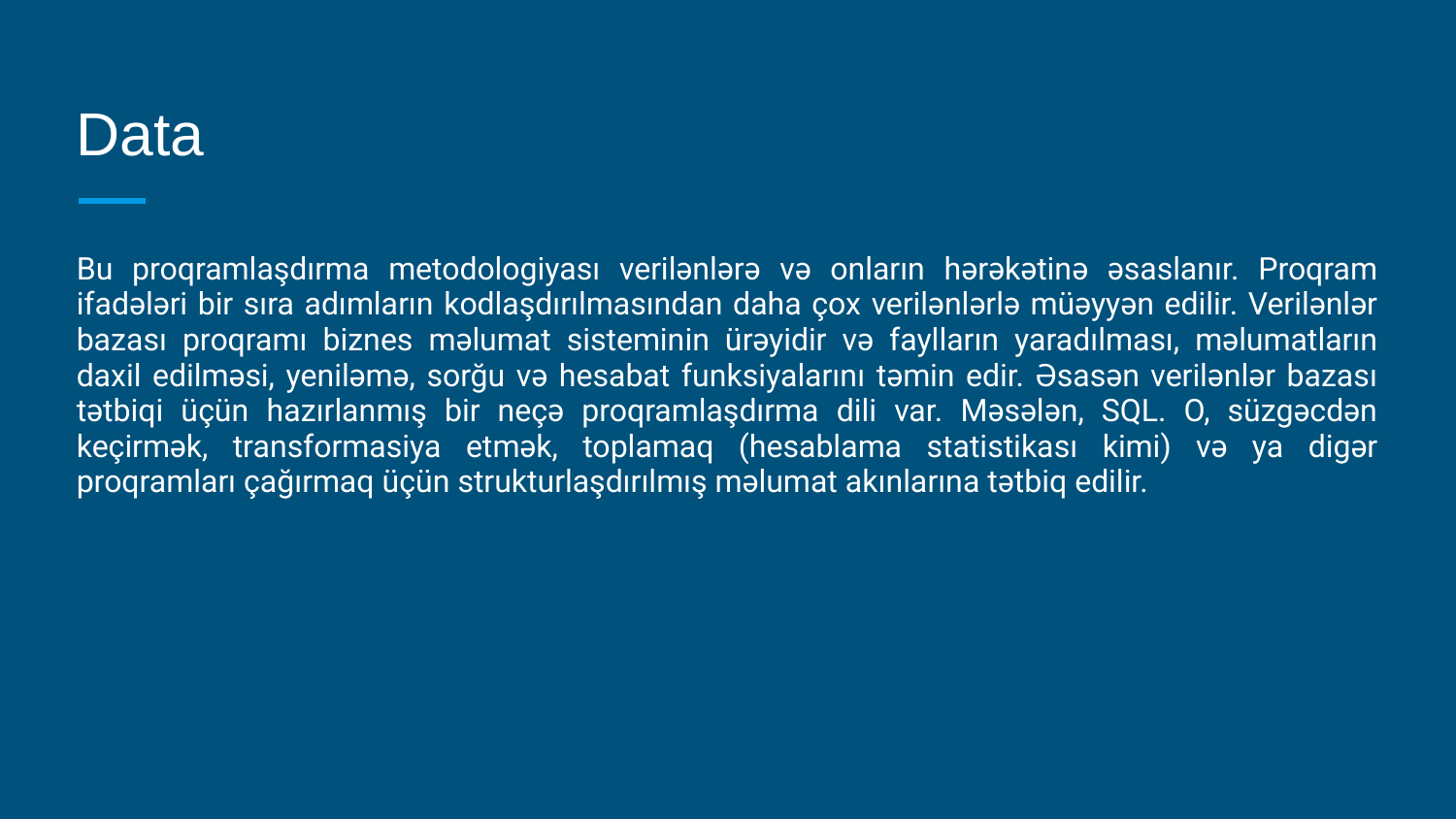

# Data
Bu proqramlaşdırma metodologiyası verilənlərə və onların hərəkətinə əsaslanır. Proqram ifadələri bir sıra adımların kodlaşdırılmasından daha çox verilənlərlə müəyyən edilir. Verilənlər bazası proqramı biznes məlumat sisteminin ürəyidir və faylların yaradılması, məlumatların daxil edilməsi, yeniləmə, sorğu və hesabat funksiyalarını təmin edir. Əsasən verilənlər bazası tətbiqi üçün hazırlanmış bir neçə proqramlaşdırma dili var. Məsələn, SQL. O, süzgəcdən keçirmək, transformasiya etmək, toplamaq (hesablama statistikası kimi) və ya digər proqramları çağırmaq üçün strukturlaşdırılmış məlumat akınlarına tətbiq edilir.